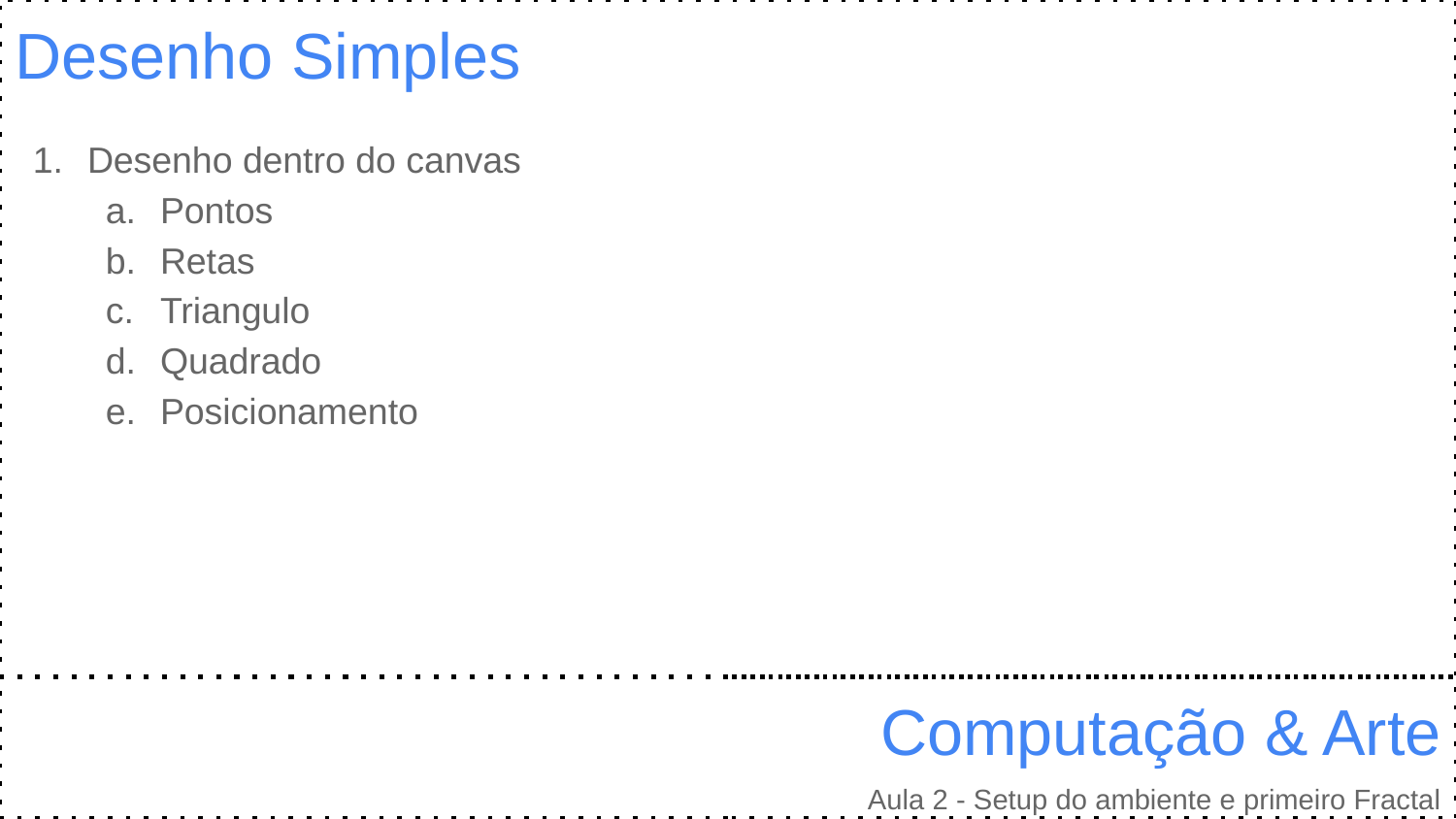

Desenho Simples

Desenho dentro do canvas
Pontos
Retas
Triangulo
Quadrado
Posicionamento
# Computação & Arte

Aula 2 - Setup do ambiente e primeiro Fractal